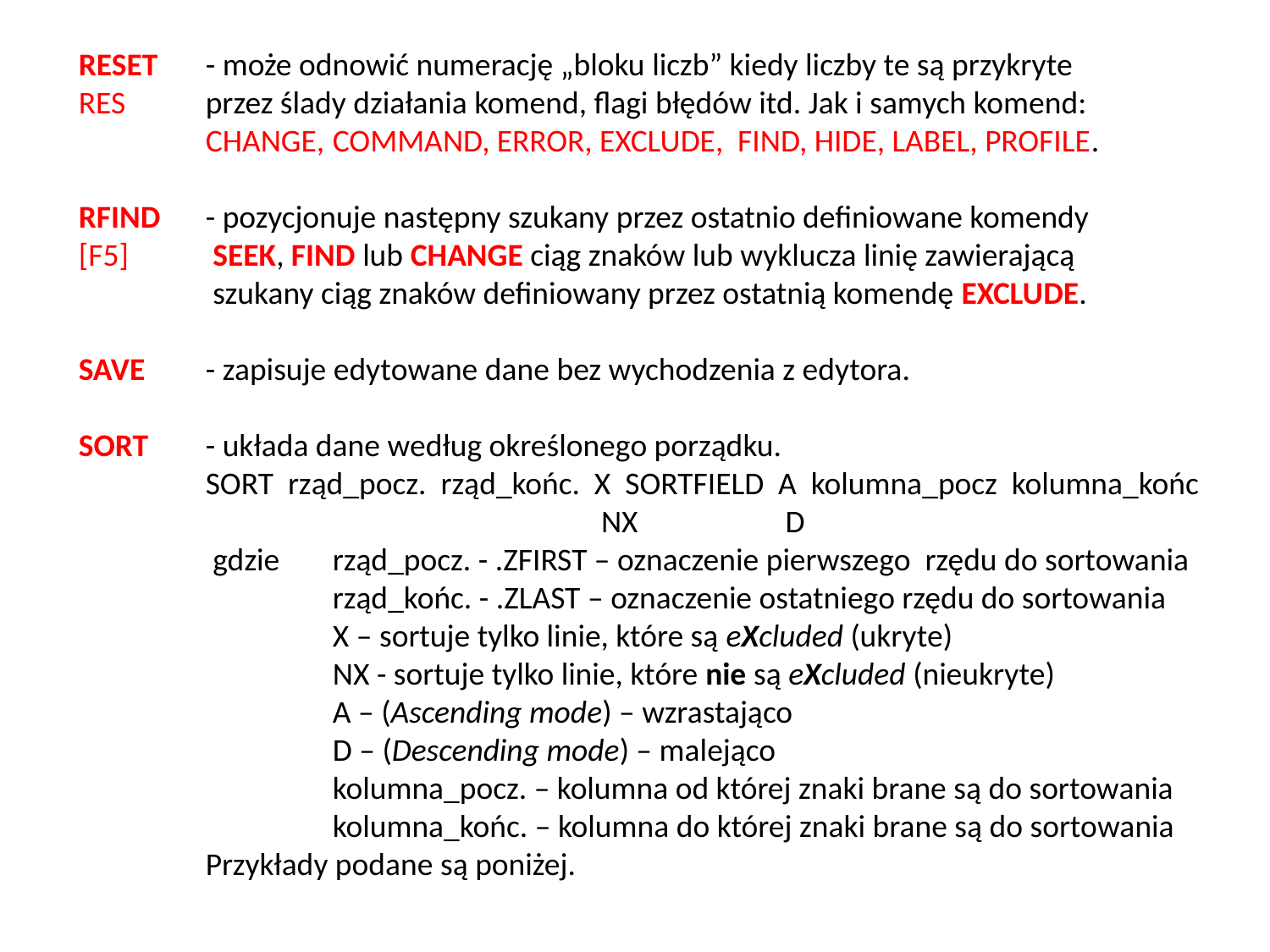

RESET 	- może odnowić numerację „bloku liczb” kiedy liczby te są przykryte
RES	przez ślady działania komend, flagi błędów itd. Jak i samych komend:
	CHANGE,	COMMAND, ERROR, EXCLUDE,  FIND, HIDE, LABEL, PROFILE.

RFIND	- pozycjonuje następny szukany przez ostatnio definiowane komendy
[F5]	 SEEK, FIND lub CHANGE ciąg znaków lub wyklucza linię zawierającą
	 szukany ciąg znaków definiowany przez ostatnią komendę EXCLUDE.

SAVE	- zapisuje edytowane dane bez wychodzenia z edytora.

SORT	- układa dane według określonego porządku.
	SORT  rząd_pocz.  rząd_końc.  X  SORTFIELD  A  kolumna_pocz  kolumna_końc
				  NX	          D
	 gdzie 	rząd_pocz. - .ZFIRST – oznaczenie pierwszego  rzędu do sortowania
		rząd_końc. - .ZLAST – oznaczenie ostatniego rzędu do sortowania
		X – sortuje tylko linie, które są eXcluded (ukryte)
		NX - sortuje tylko linie, które nie są eXcluded (nieukryte)
		A – (Ascending mode) – wzrastająco
		D – (Descending mode) – malejąco
		kolumna_pocz. – kolumna od której znaki brane są do sortowania
		kolumna_końc. – kolumna do której znaki brane są do sortowania
	Przykłady podane są poniżej.